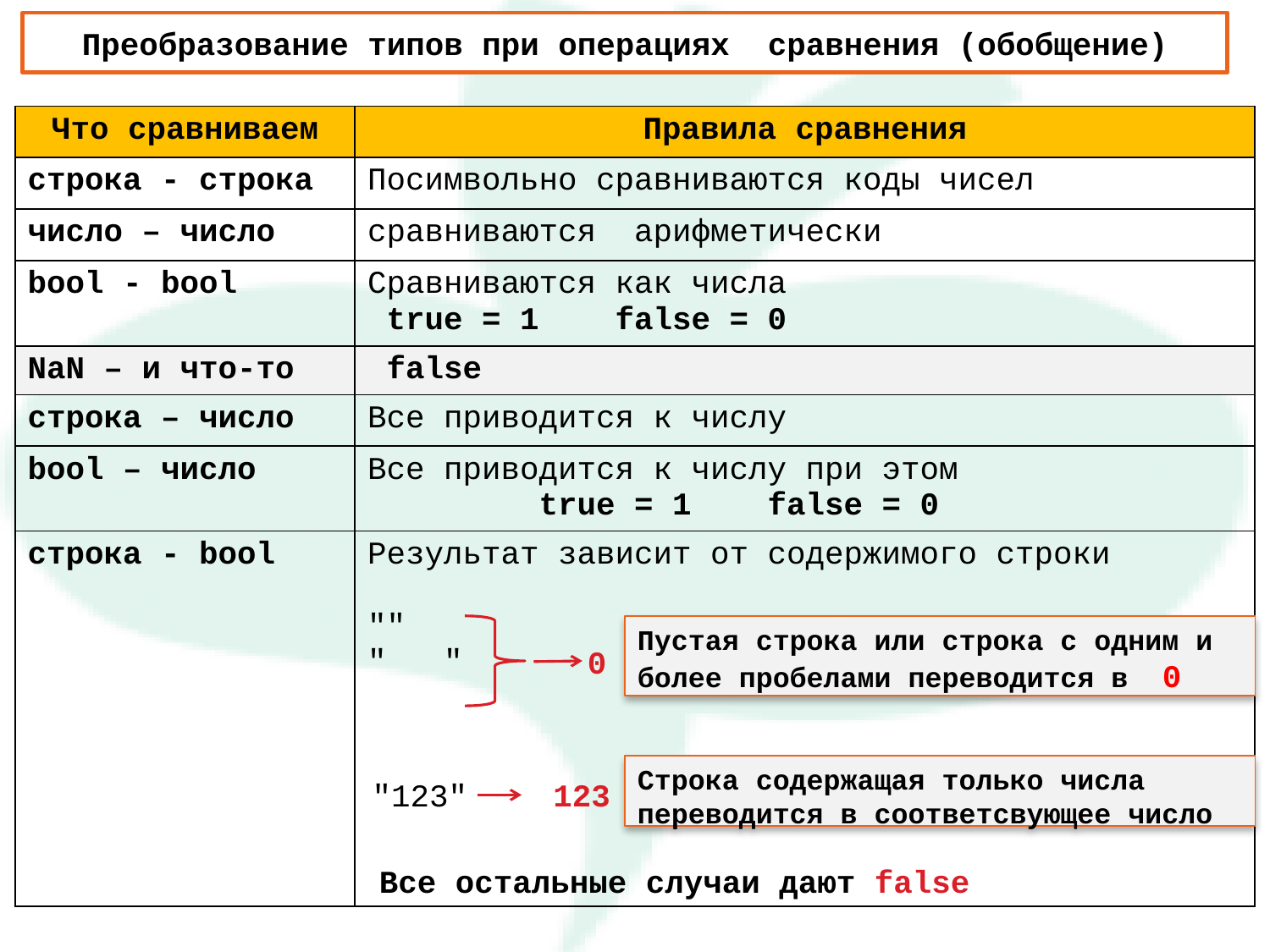

Преобразование типов при операциях  сравнения (обобщение)
| Что сравниваем | Правила сравнения |
| --- | --- |
| строка - строка | Посимвольно сравниваются коды чисел |
| число – число | сравниваются арифметически |
| bool - bool | Сравниваются как числа true = 1 false = 0 |
| NaN – и что-то | false |
| строка – число | Все приводится к числу |
| bool – число | Все приводится к числу при этом true = 1 false = 0 |
| cтрока - bool | Результат зависит от содержимого строки "" " " |

Пустая строка или строка с одним и более пробелами переводится в  0
0
Строка содержащая только числа
переводится в соответсвующее число
123
"123"
Все остальные случаи дают false